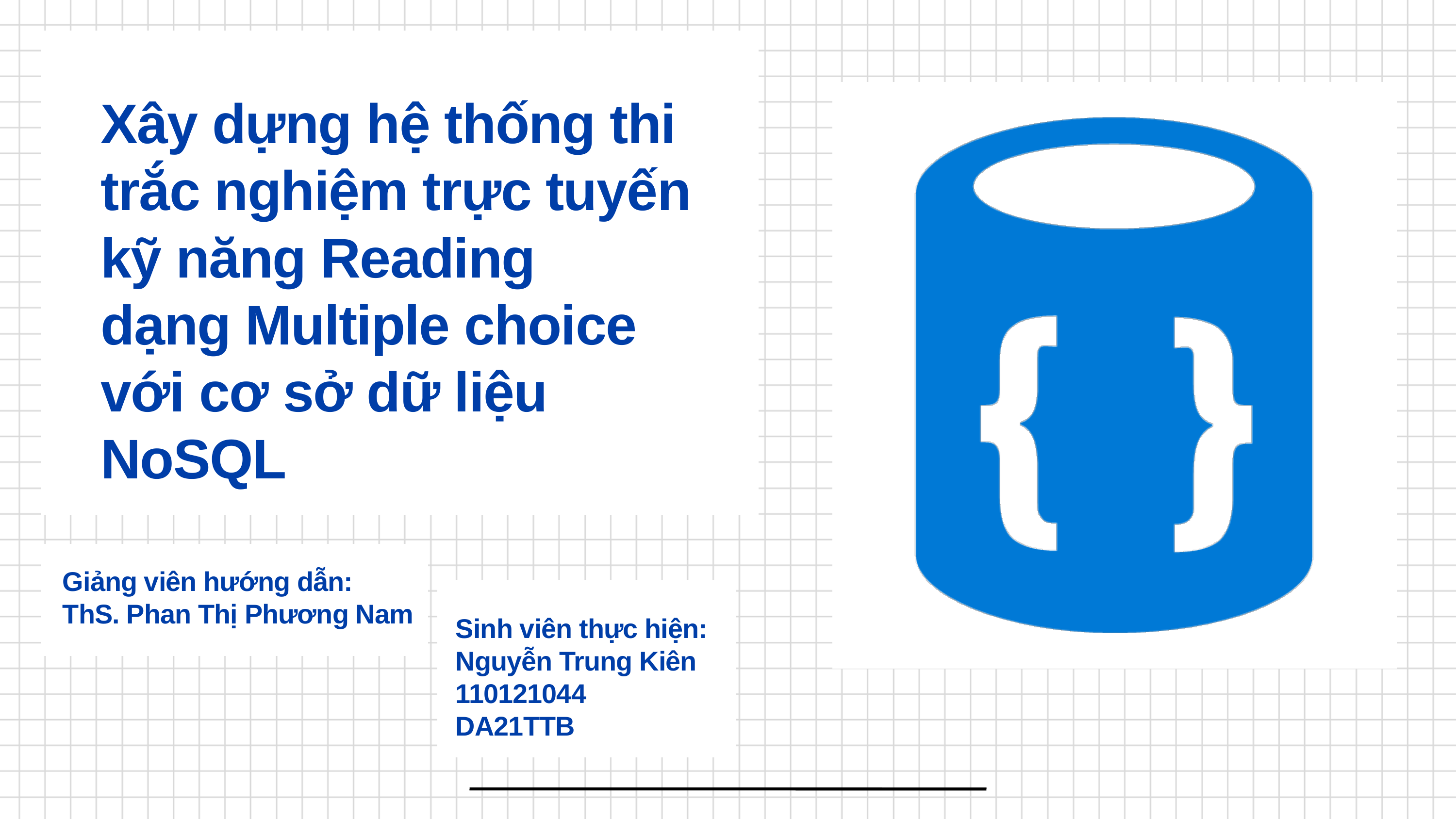

Xây dựng hệ thống thi trắc nghiệm trực tuyến kỹ năng Reading
dạng Multiple choice với cơ sở dữ liệu NoSQL

Giảng viên hướng dẫn:
ThS. Phan Thị Phương Nam

Sinh viên thực hiện:
Nguyễn Trung Kiên
110121044
DA21TTB